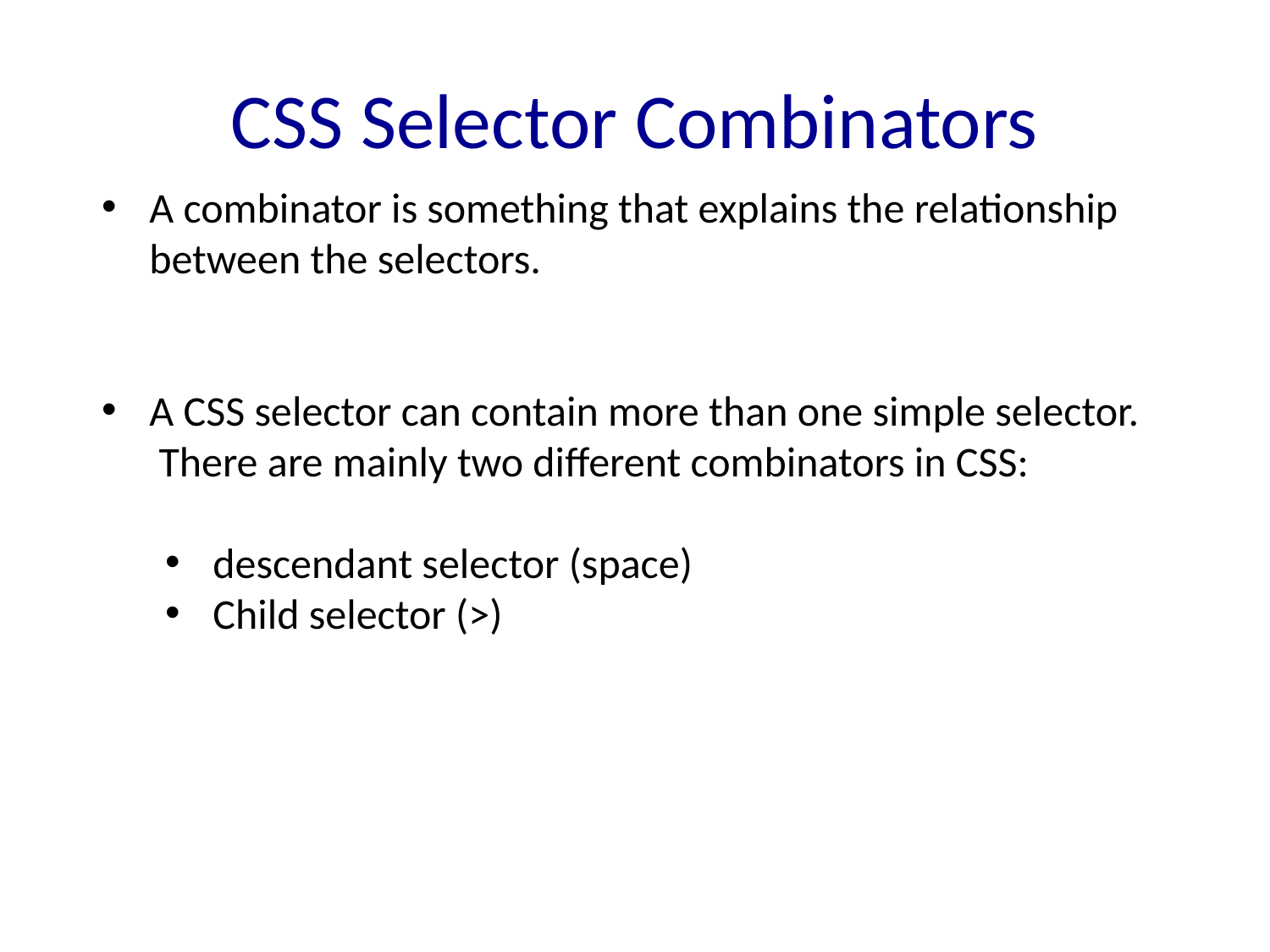

# CSS Selector Combinators
A combinator is something that explains the relationship between the selectors.

A CSS selector can contain more than one simple selector.  There are mainly two different combinators in CSS:

descendant selector (space)
Child selector (>)